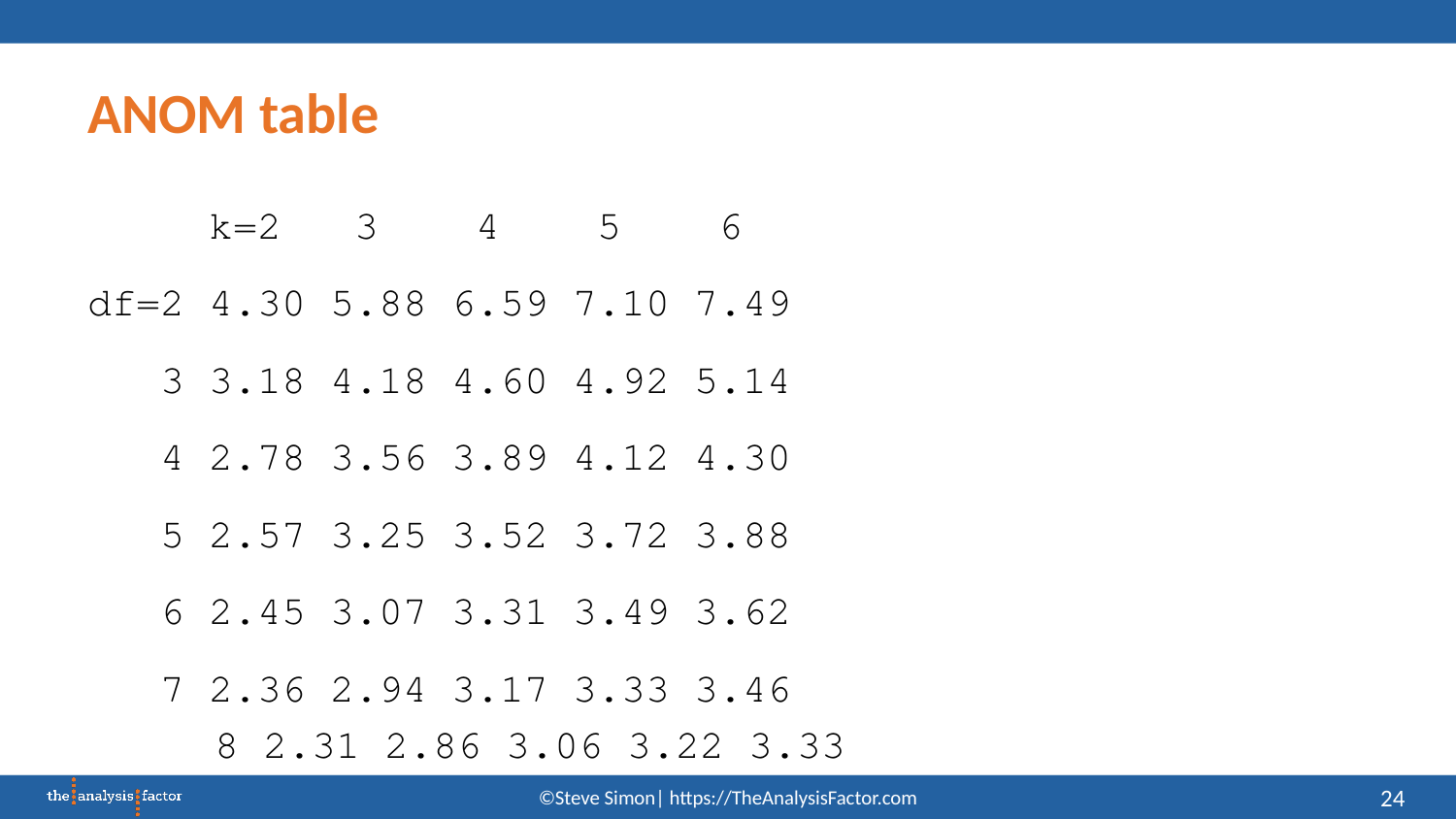

# ANOM table
     k=2   3    4    5    6
df=2 4.30 5.88 6.59 7.10 7.49
   3 3.18 4.18 4.60 4.92 5.14
   4 2.78 3.56 3.89 4.12 4.30
   5 2.57 3.25 3.52 3.72 3.88
   6 2.45 3.07 3.31 3.49 3.62
   7 2.36 2.94 3.17 3.33 3.46
   8 2.31 2.86 3.06 3.22 3.33
24
©Steve Simon| https://TheAnalysisFactor.com